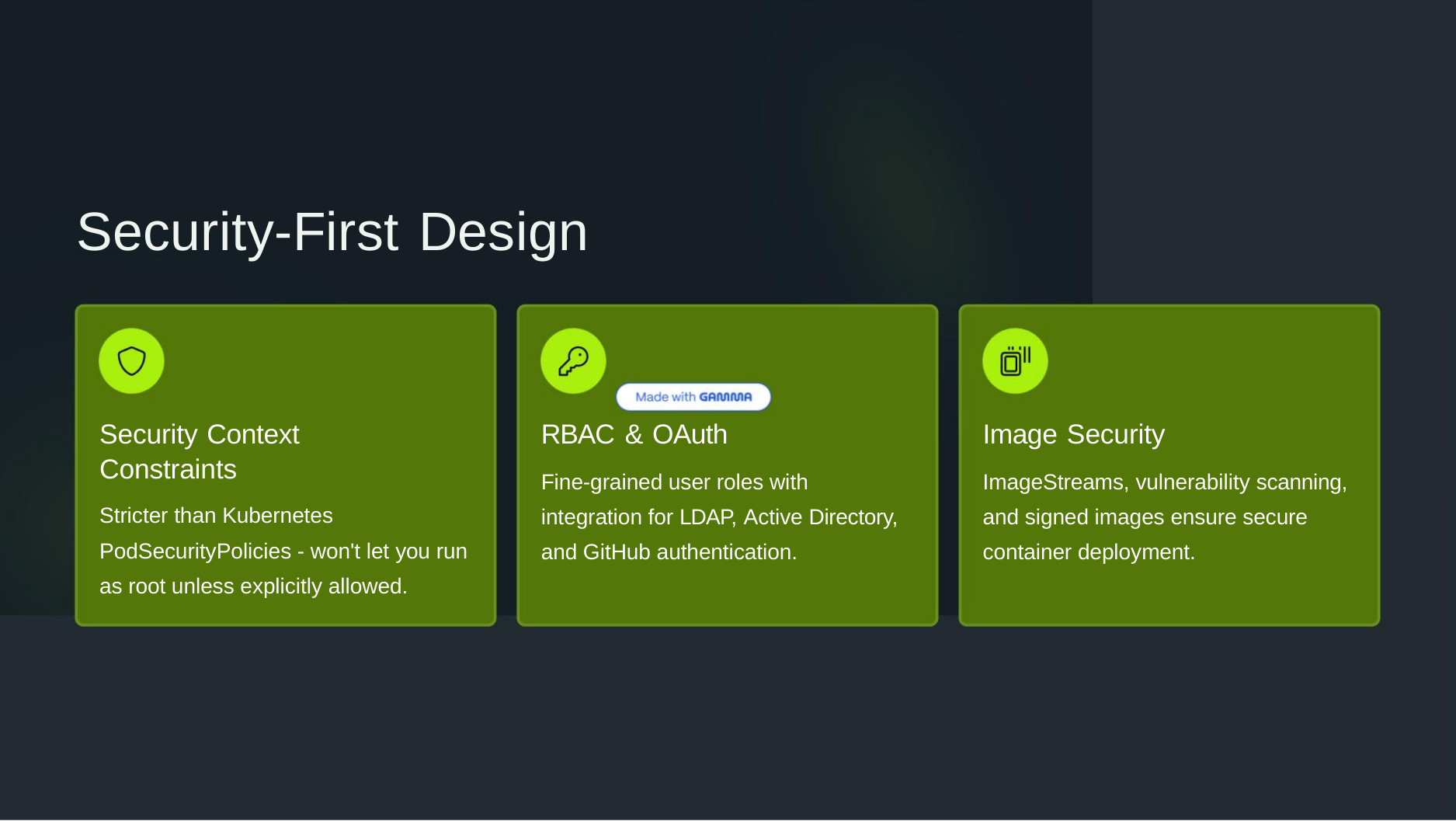

Security-First Design
Security Context
Constraints
RBAC & OAuth
Image Security
Fine-grained user roles with
ImageStreams, vulnerability scanning,
and signed images ensure secure
container deployment.
Stricter than Kubernetes
integration for LDAP, Active Directory,
and GitHub authentication.
PodSecurityPolicies - won't let you run
as root unless explicitly allowed.